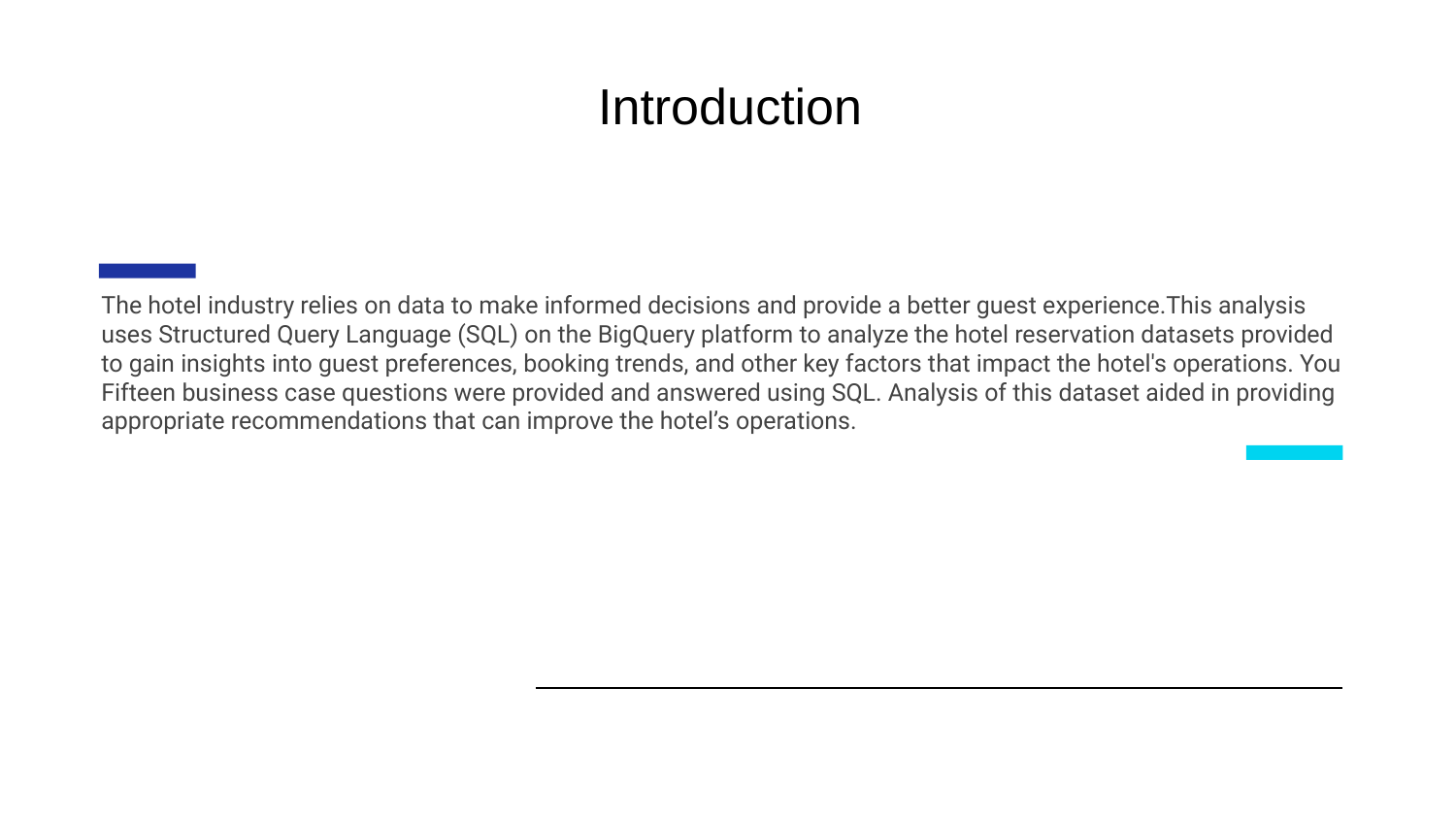

# Introduction

The hotel industry relies on data to make informed decisions and provide a better guest experience.This analysis uses Structured Query Language (SQL) on the BigQuery platform to analyze the hotel reservation datasets provided to gain insights into guest preferences, booking trends, and other key factors that impact the hotel's operations. You Fifteen business case questions were provided and answered using SQL. Analysis of this dataset aided in providing appropriate recommendations that can improve the hotel’s operations.